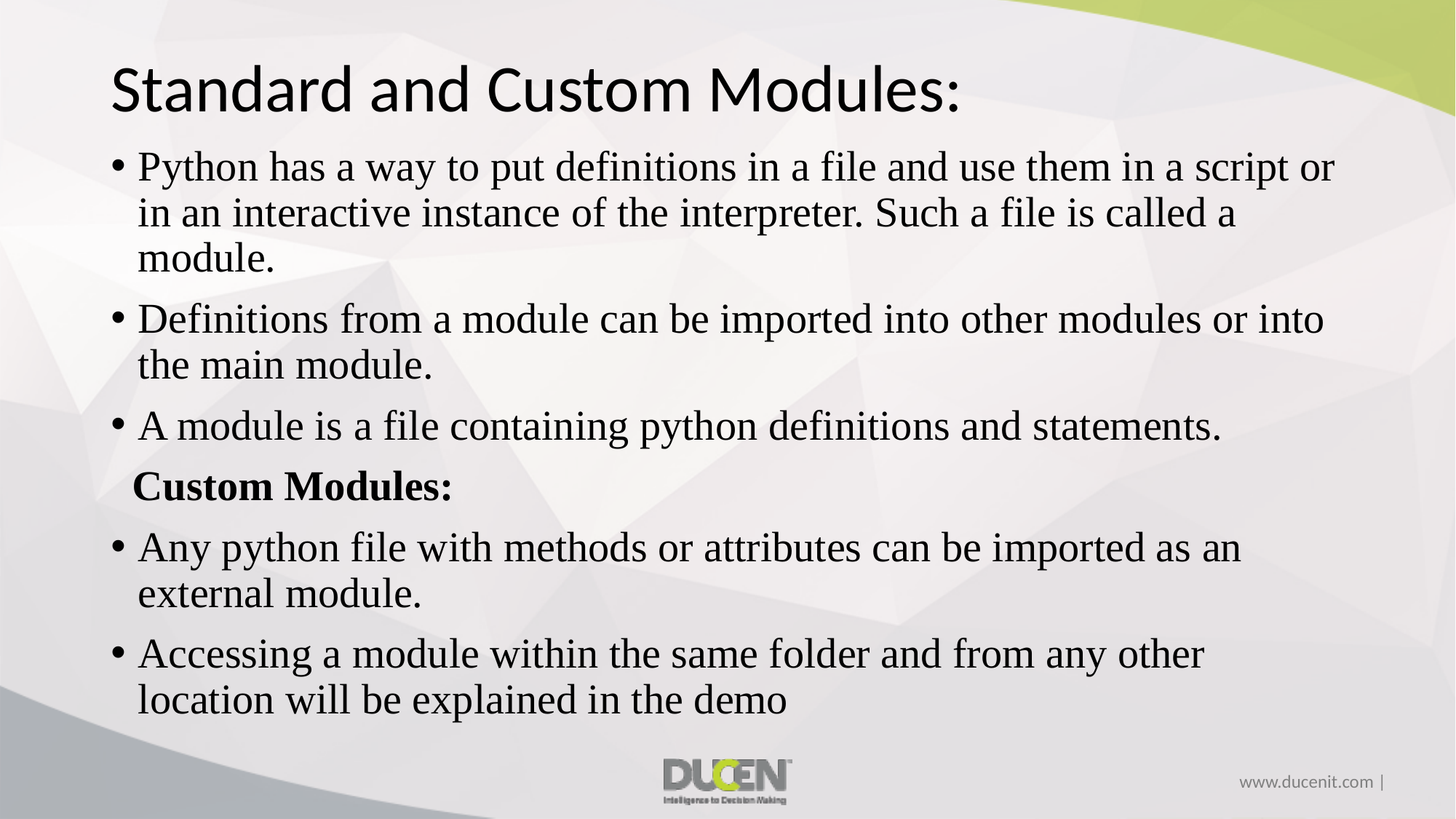

# Standard and Custom Modules:
Python has a way to put definitions in a file and use them in a script or in an interactive instance of the interpreter. Such a file is called a module.
Definitions from a module can be imported into other modules or into the main module.
A module is a file containing python definitions and statements.
  Custom Modules:
Any python file with methods or attributes can be imported as an external module.
Accessing a module within the same folder and from any other location will be explained in the demo